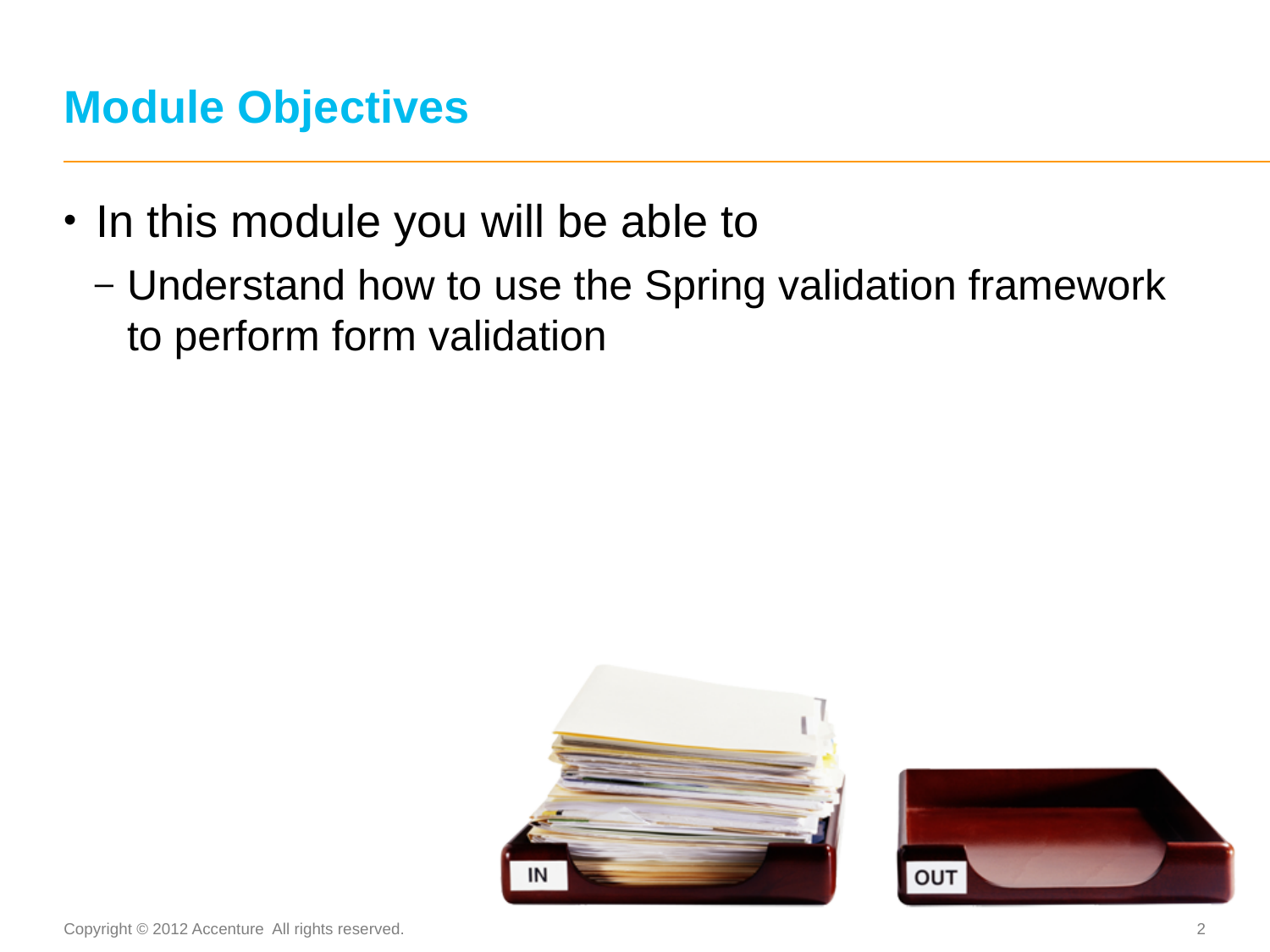

# Module Objectives
In this module you will be able to
Understand how to use the Spring validation framework to perform form validation